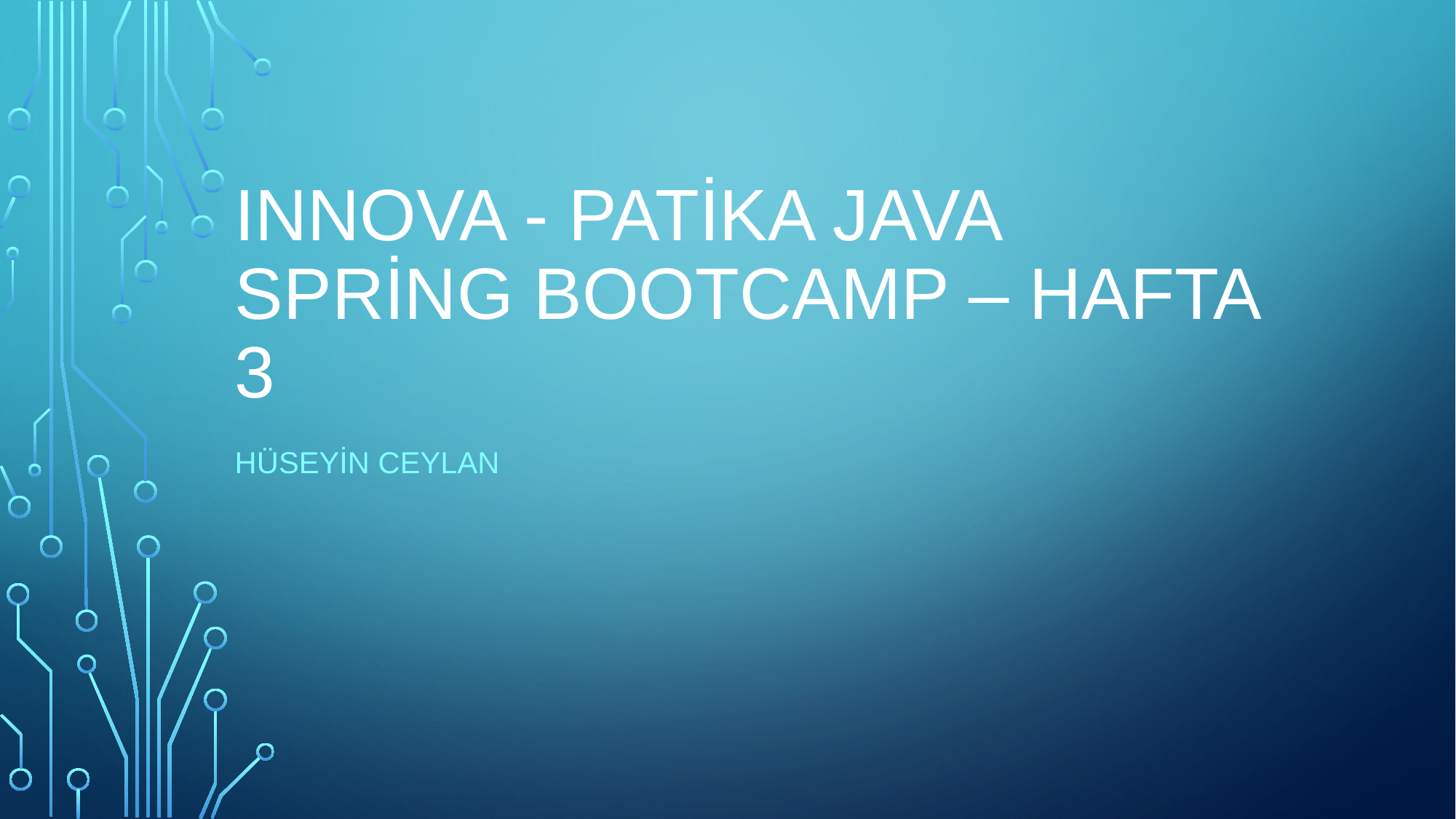

# Innova - patika java spring bootcamp – HAFTA 3
Hüseyin ceylan